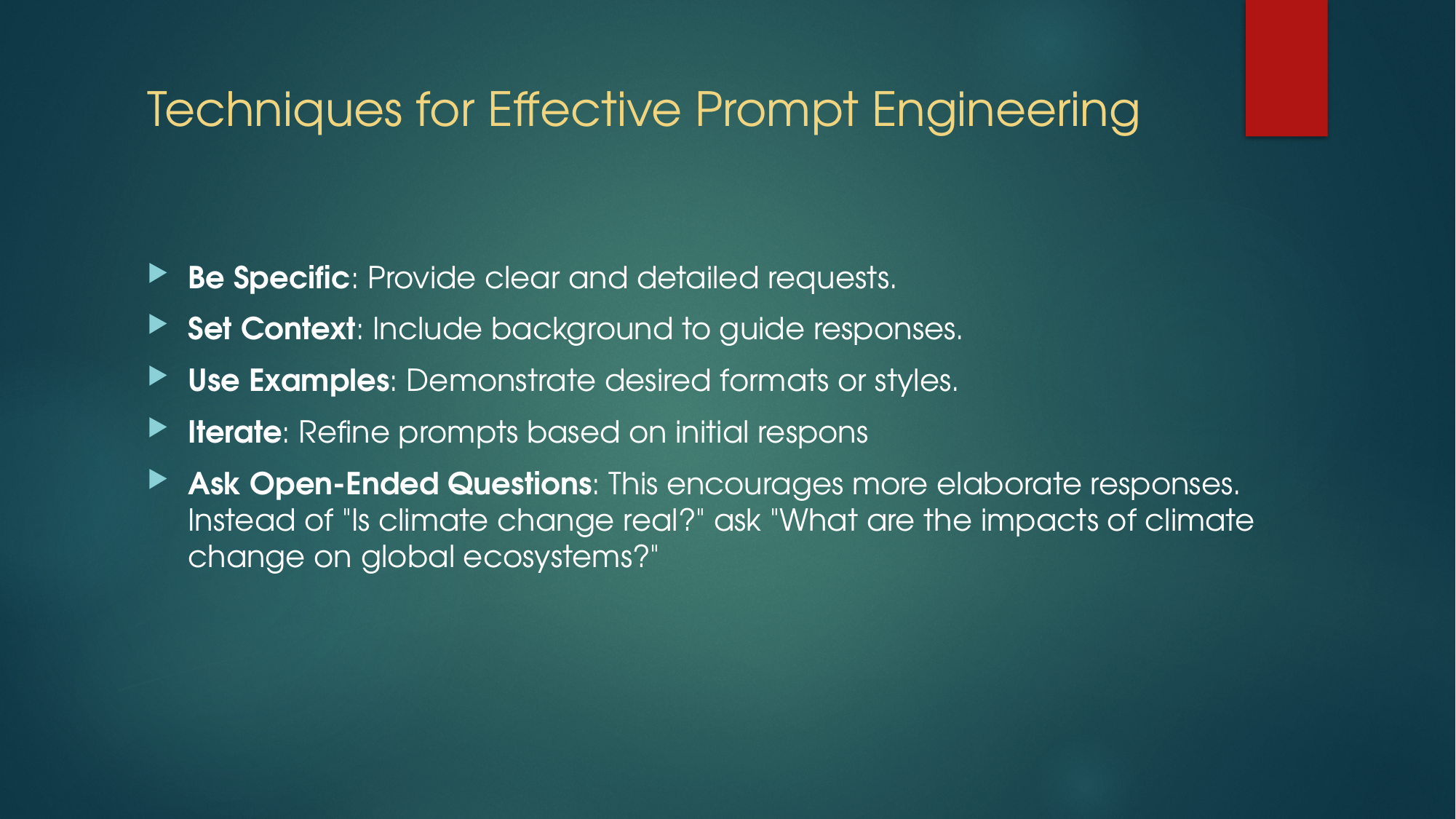

# Techniques for Effective Prompt Engineering
Be Specific: Provide clear and detailed requests.
Set Context: Include background to guide responses.
Use Examples: Demonstrate desired formats or styles.
Iterate: Refine prompts based on initial respons
Ask Open-Ended Questions: This encourages more elaborate responses. Instead of "Is climate change real?" ask "What are the impacts of climate change on global ecosystems?"